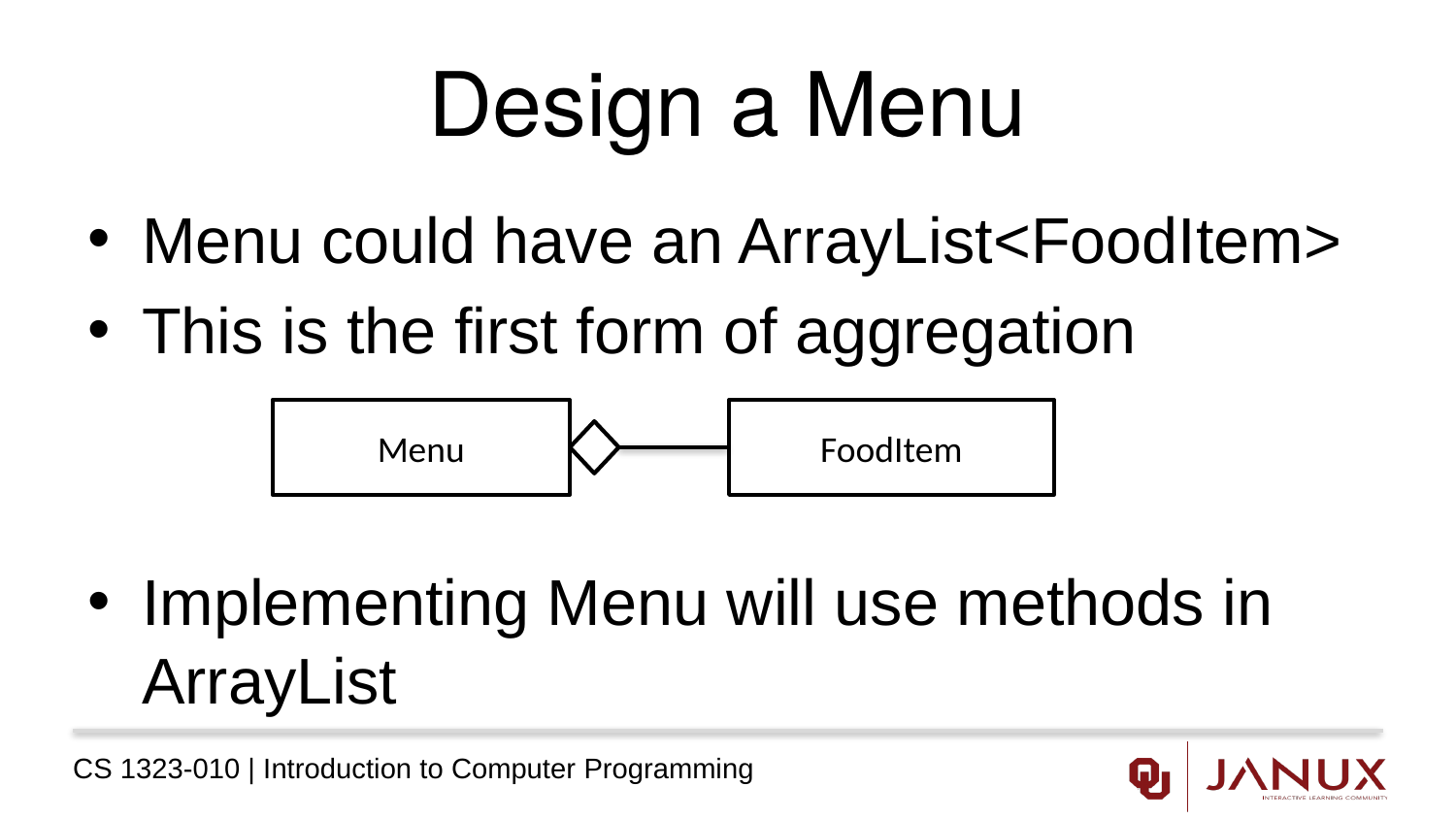

# Design a Menu
Menu could have an ArrayList<FoodItem>
This is the first form of aggregation

Implementing Menu will use methods in ArrayList
Menu
FoodItem